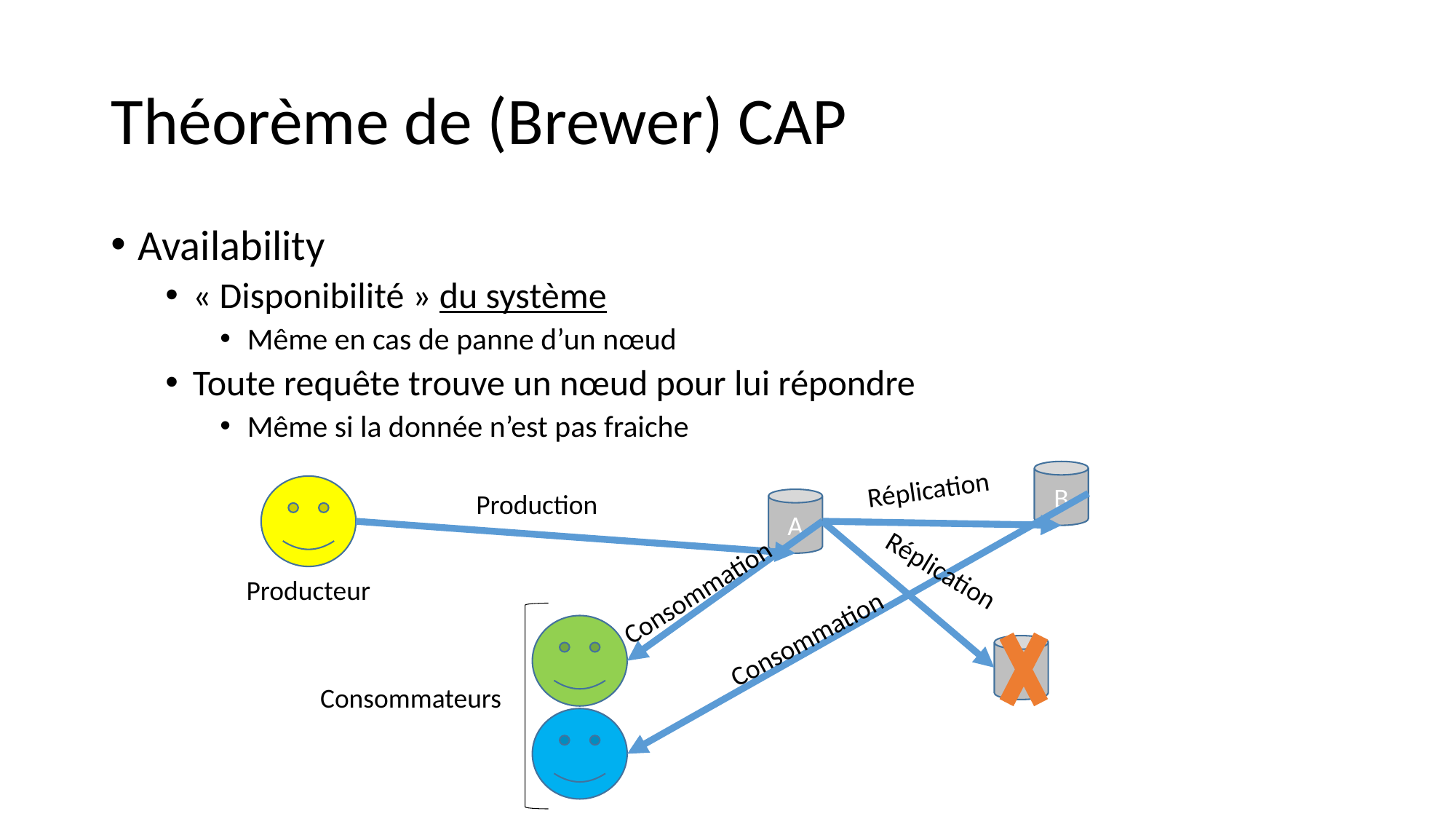

# Théorème de (Brewer) CAP
Availability
« Disponibilité » du système
Même en cas de panne d’un nœud
Toute requête trouve un nœud pour lui répondre
Même si la donnée n’est pas fraiche

B
Réplication

Production
A
Réplication
Producteur
Consommation

Consommation
C
Consommateurs